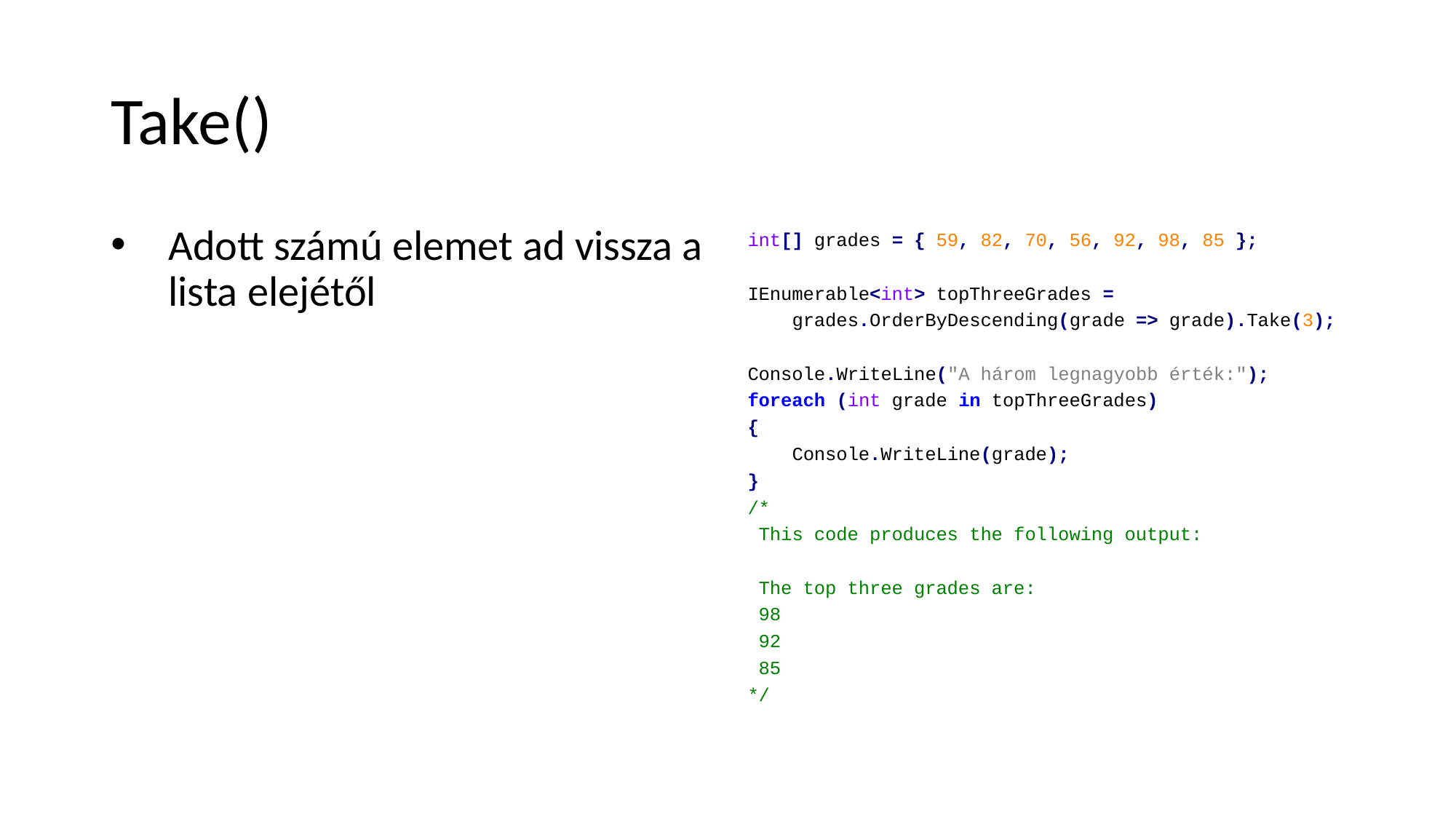

# Take()
Adott számú elemet ad vissza a lista elejétől
int[] grades = { 59, 82, 70, 56, 92, 98, 85 };

IEnumerable<int> topThreeGrades =
    grades.OrderByDescending(grade => grade).Take(3);

Console.WriteLine("A három legnagyobb érték:");
foreach (int grade in topThreeGrades)
{
    Console.WriteLine(grade);
}
/*
 This code produces the following output:

 The top three grades are:
 98
 92
 85
*/